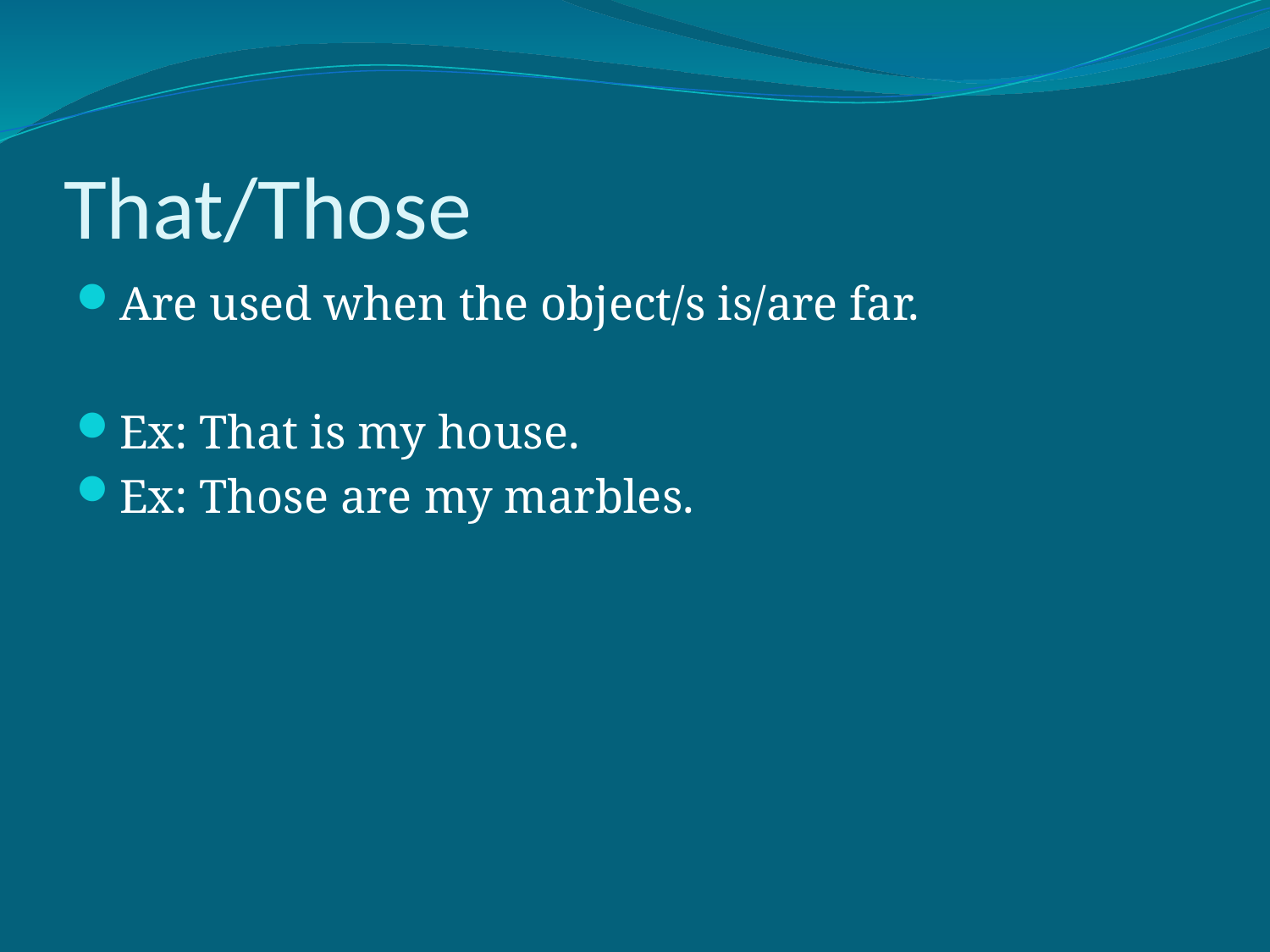

# That/Those
Are used when the object/s is/are far.

Ex: That is my house.
Ex: Those are my marbles.